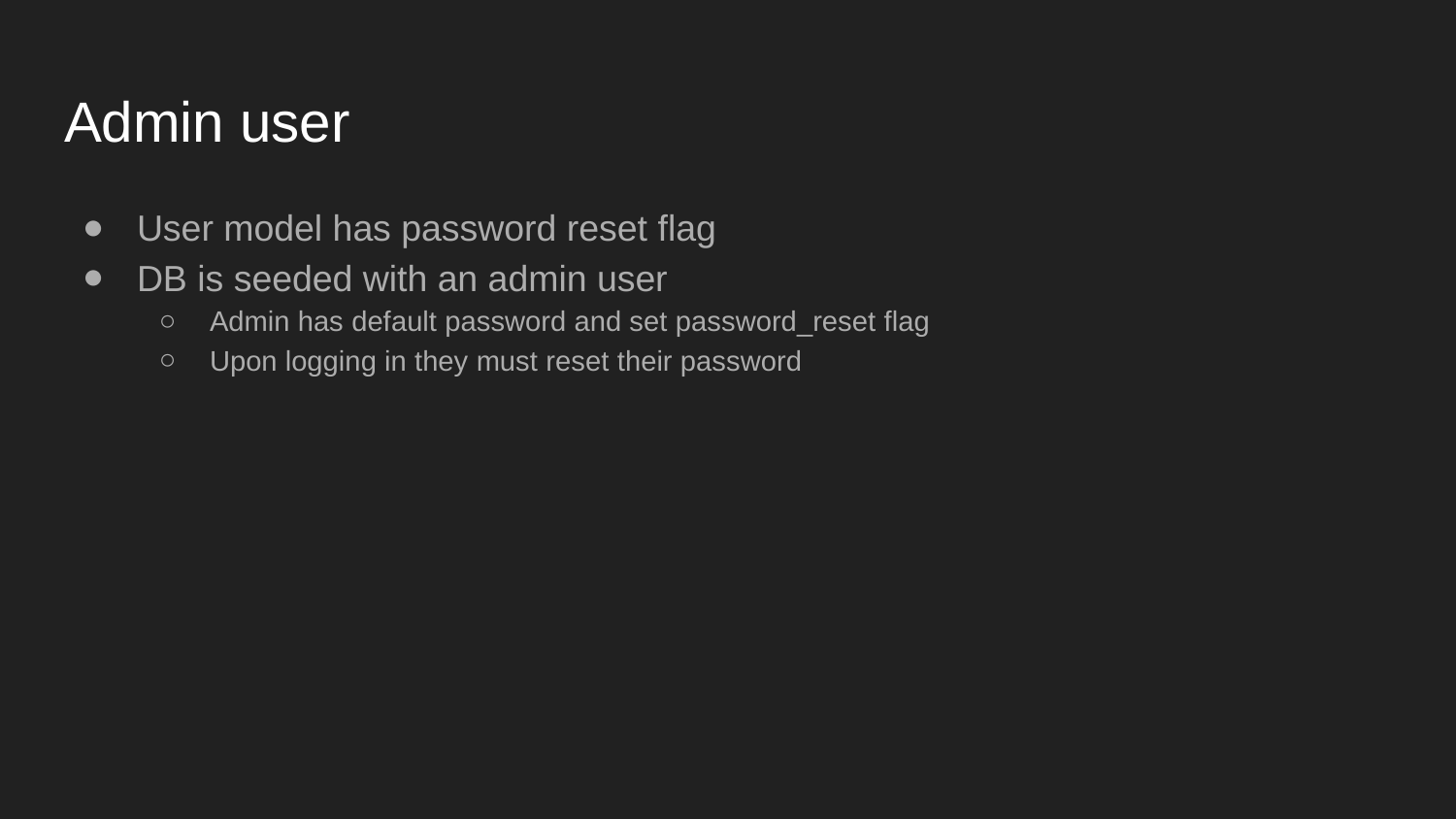

# Admin user
User model has password reset flag
DB is seeded with an admin user
Admin has default password and set password_reset flag
Upon logging in they must reset their password